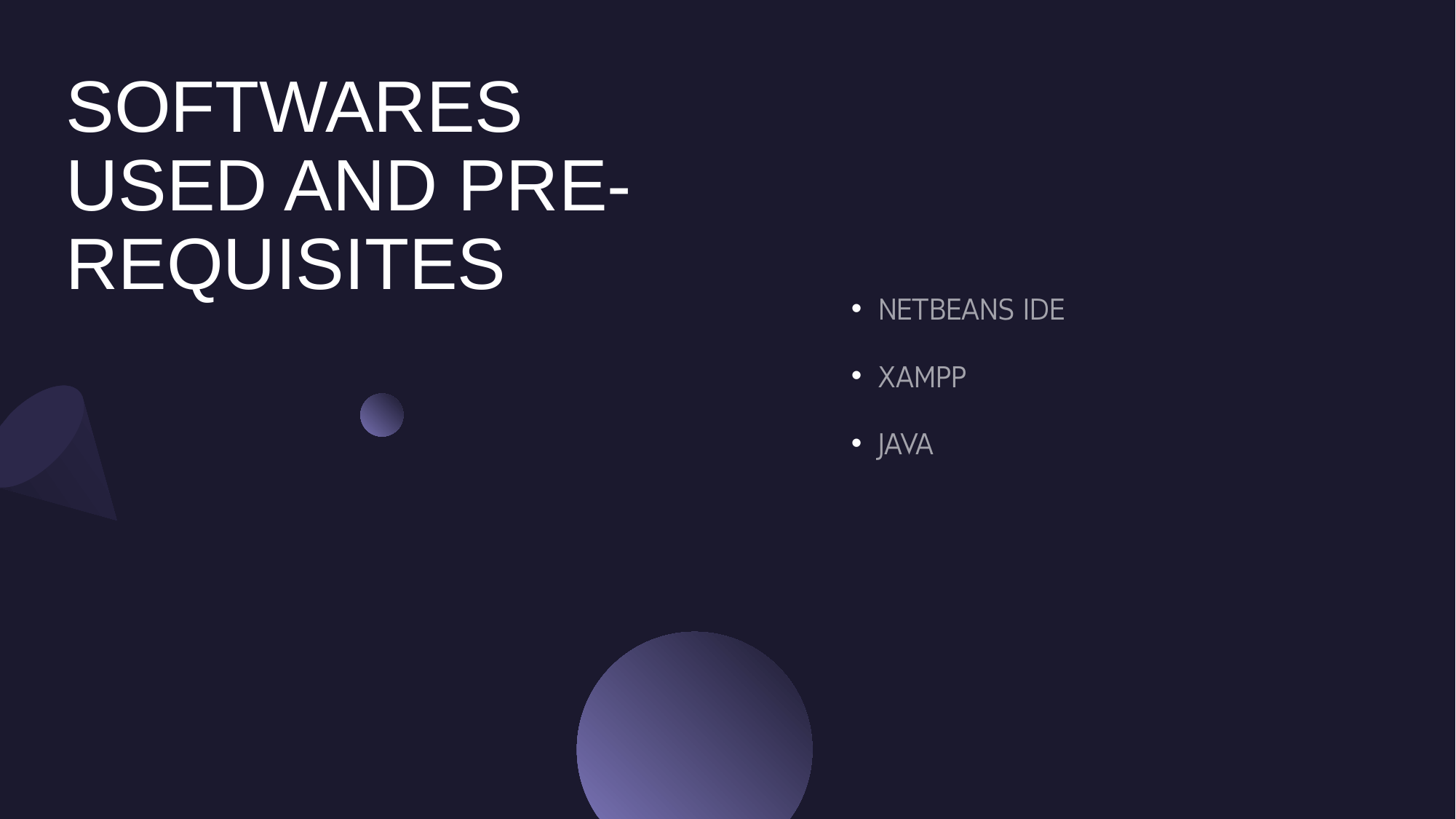

# SOFTWARES USED AND PRE-REQUISITES
NETBEANS IDE
XAMPP
JAVA